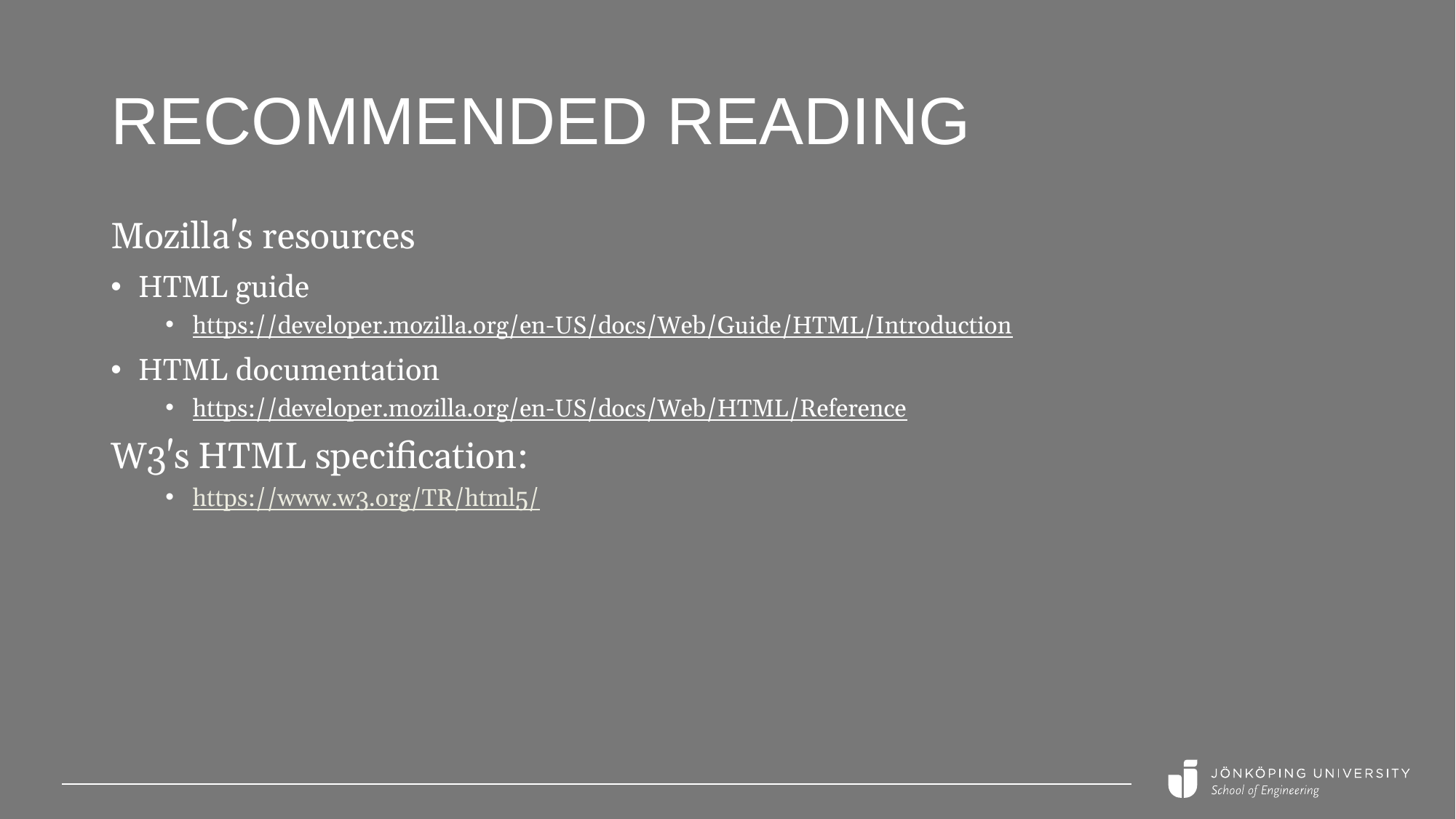

# Recommended reading
Mozilla's resources
HTML guide
https://developer.mozilla.org/en-US/docs/Web/Guide/HTML/Introduction
HTML documentation
https://developer.mozilla.org/en-US/docs/Web/HTML/Reference
W3's HTML specification:
https://www.w3.org/TR/html5/